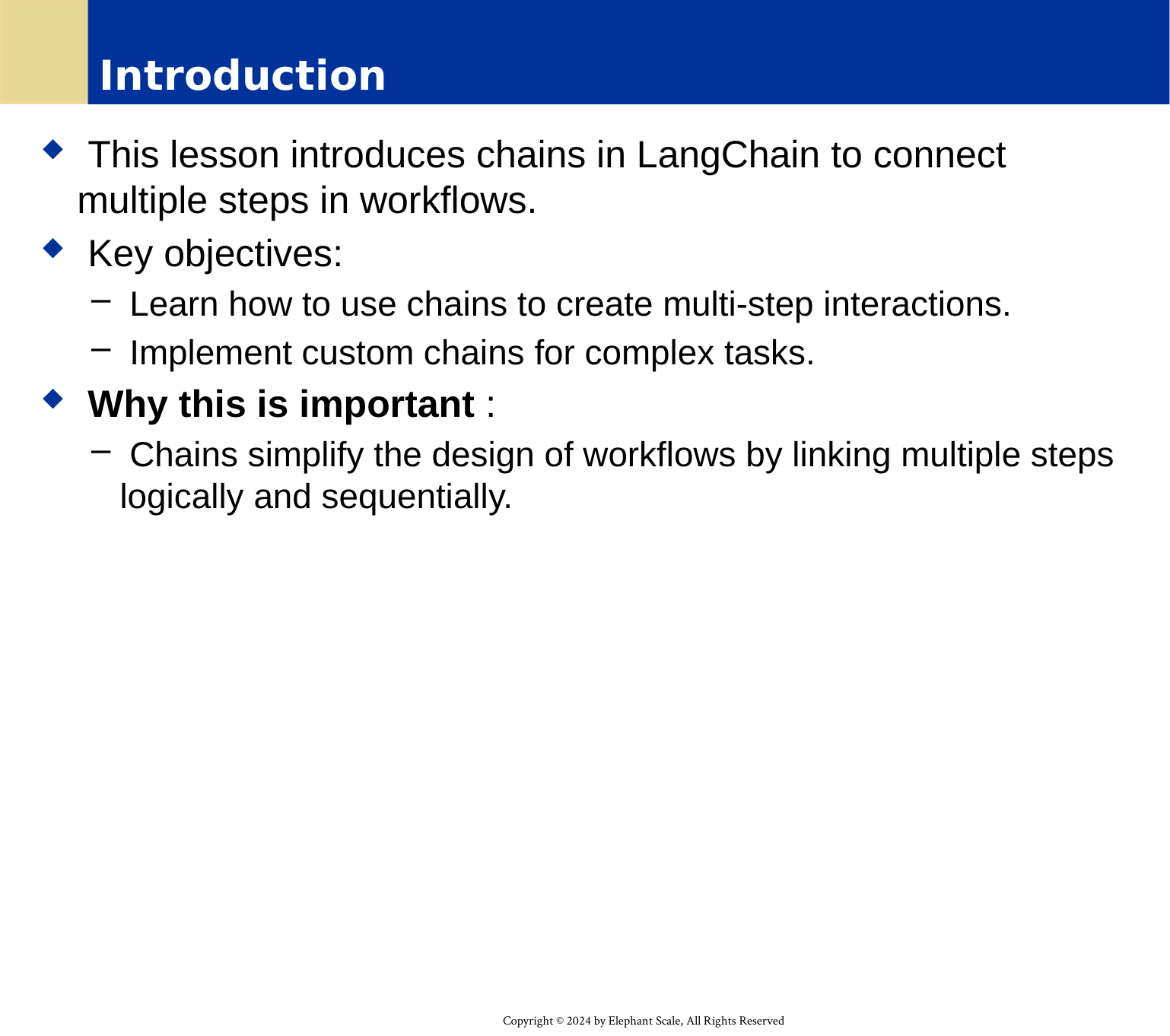

# Introduction
 This lesson introduces chains in LangChain to connect multiple steps in workflows.
 Key objectives:
 Learn how to use chains to create multi-step interactions.
 Implement custom chains for complex tasks.
 Why this is important :
 Chains simplify the design of workflows by linking multiple steps logically and sequentially.
Copyright © 2024 by Elephant Scale, All Rights Reserved